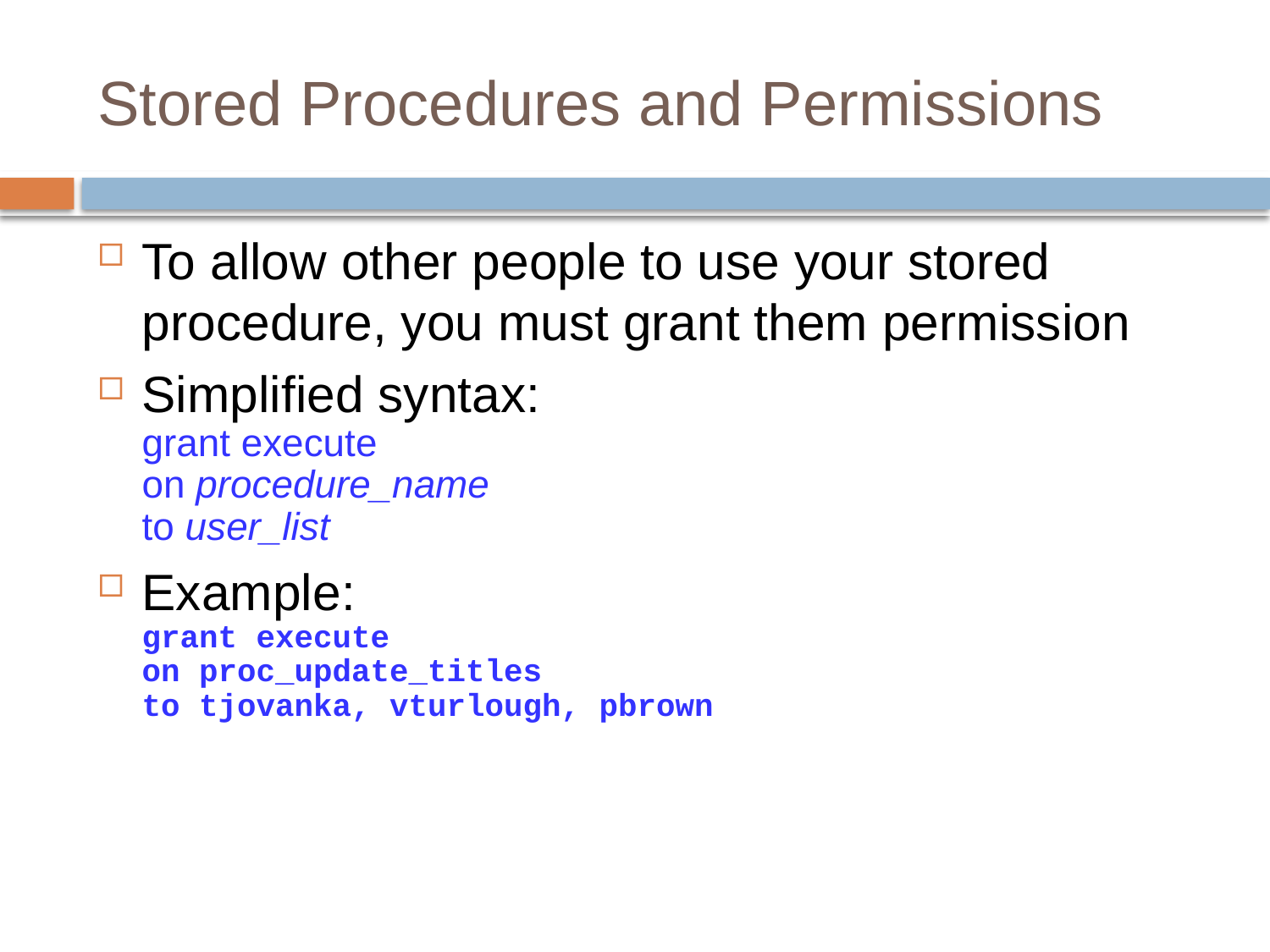

# Stored Procedures and Permissions
To allow other people to use your stored procedure, you must grant them permission
Simplified syntax:
	grant execute
	on procedure_name
	to user_list
Example:
	grant execute
	on proc_update_titles
	to tjovanka, vturlough, pbrown